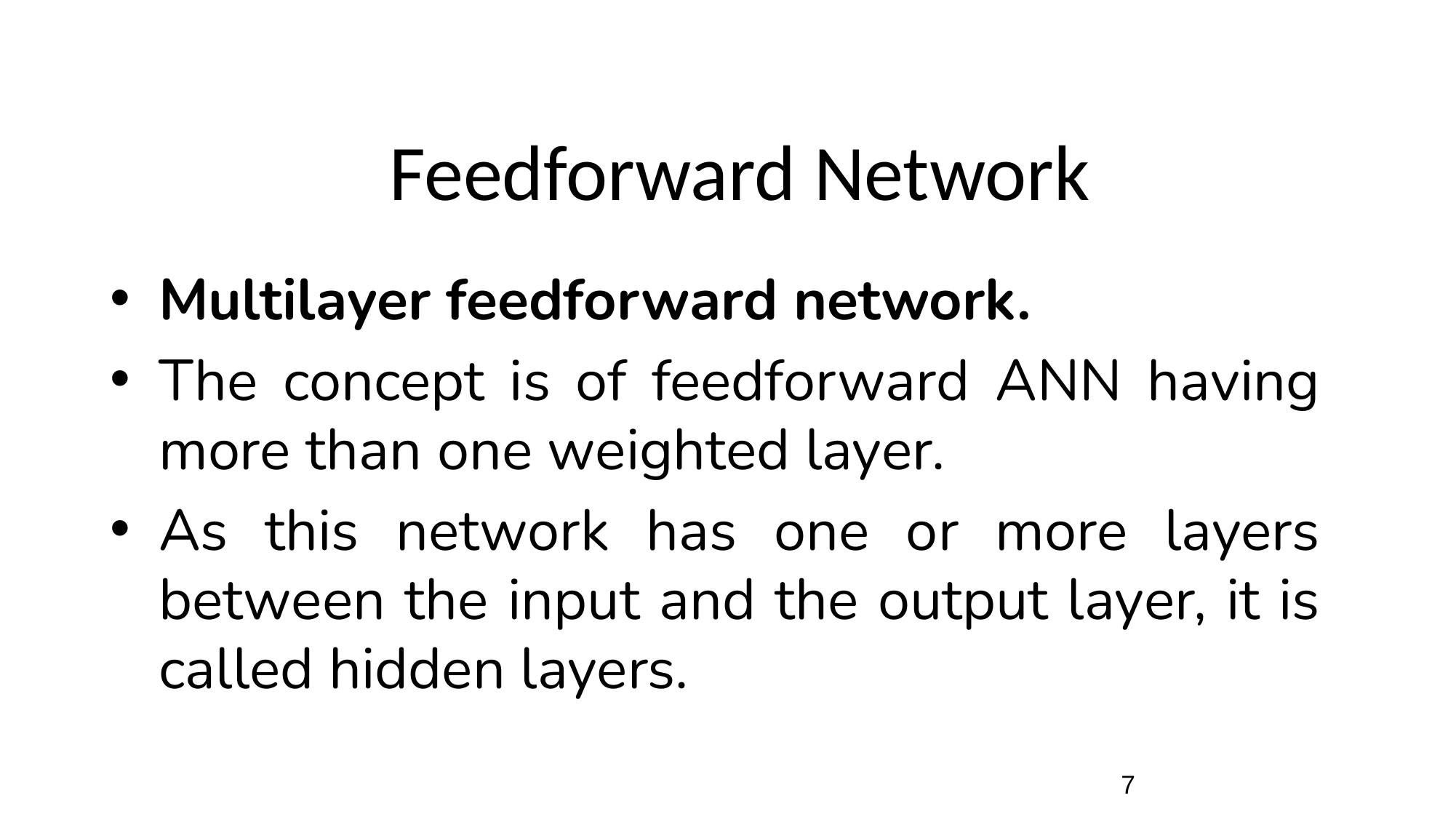

# Feedforward Network
Multilayer feedforward network.
The concept is of feedforward ANN having more than one weighted layer.
As this network has one or more layers between the input and the output layer, it is called hidden layers.
7